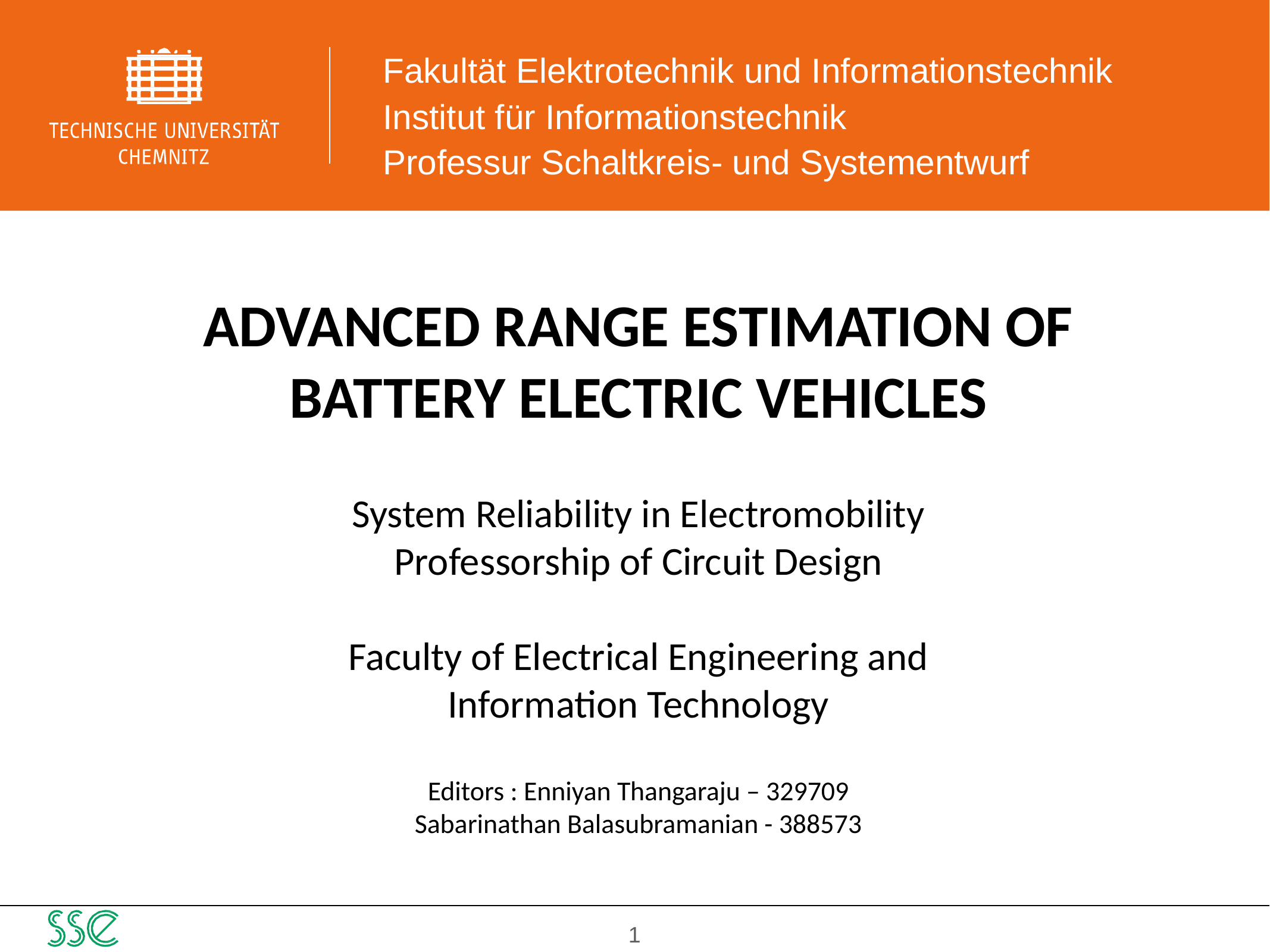

Fakultät Elektrotechnik und Informationstechnik Institut für Informationstechnik
Professur Schaltkreis- und Systementwurf

ADVANCED RANGE ESTIMATION OF
BATTERY ELECTRIC VEHICLES
System Reliability in Electromobility
Professorship of Circuit Design

Faculty of Electrical Engineering and
Information Technology

Editors : Enniyan Thangaraju – 329709
Sabarinathan Balasubramanian - 388573

1